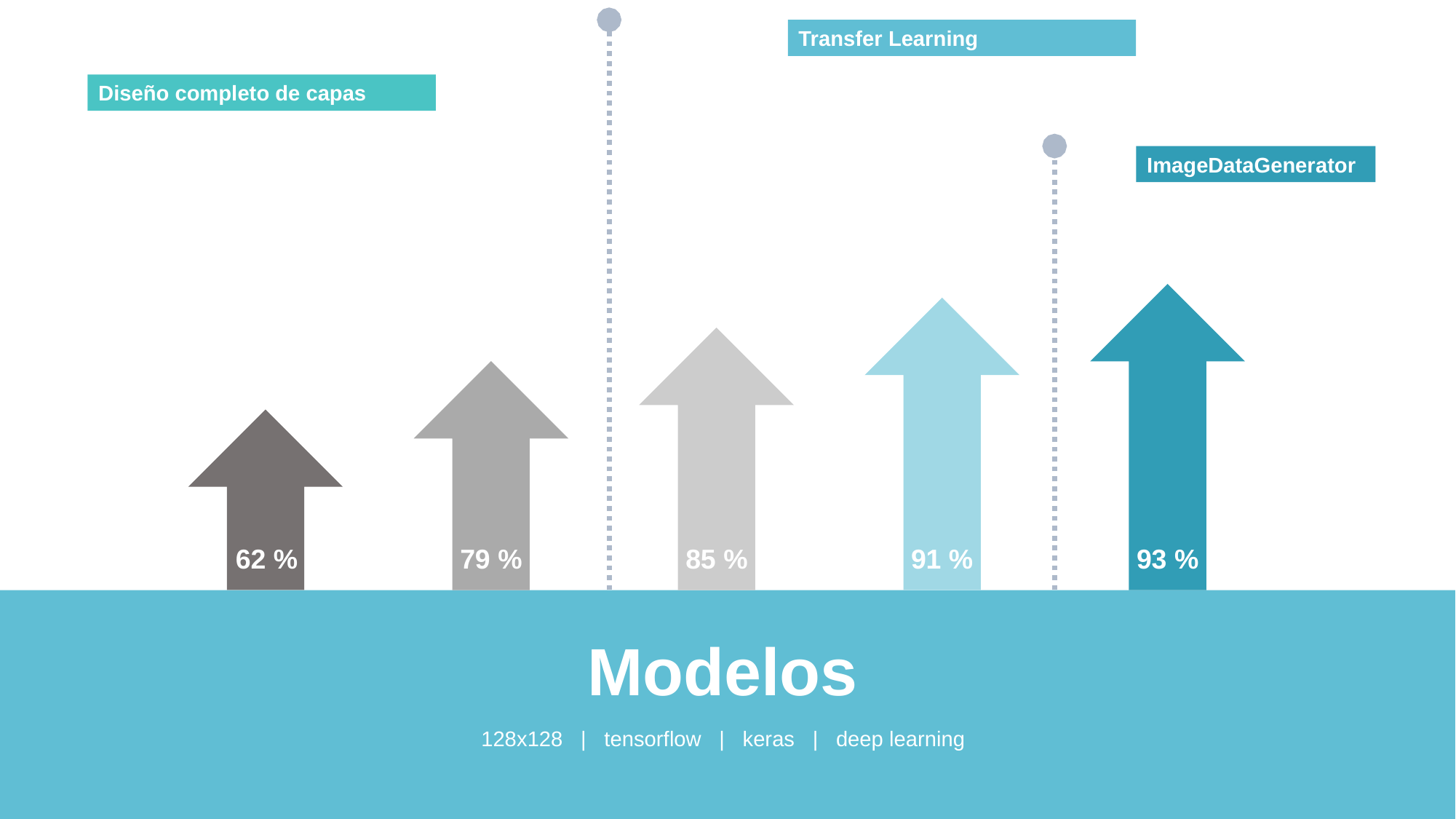

Transfer Learning
Diseño completo de capas
ImageDataGenerator

62 %
79 %
85 %
91 %
93 %

Modelos
128x128   |   tensorflow   |   keras   |   deep learning